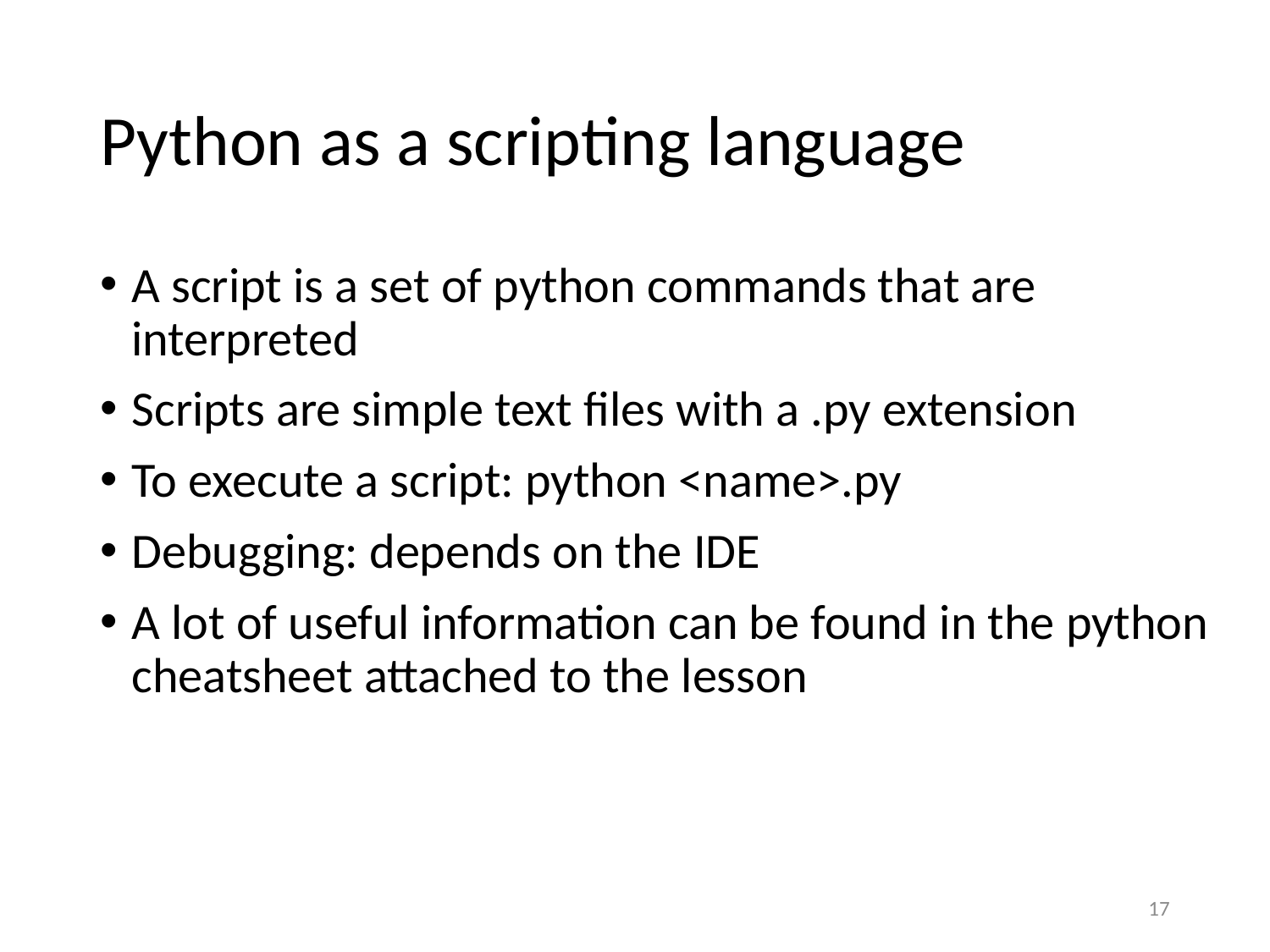

# Python as a scripting language
A script is a set of python commands that are interpreted
Scripts are simple text files with a .py extension
To execute a script: python <name>.py
Debugging: depends on the IDE
A lot of useful information can be found in the python cheatsheet attached to the lesson
17